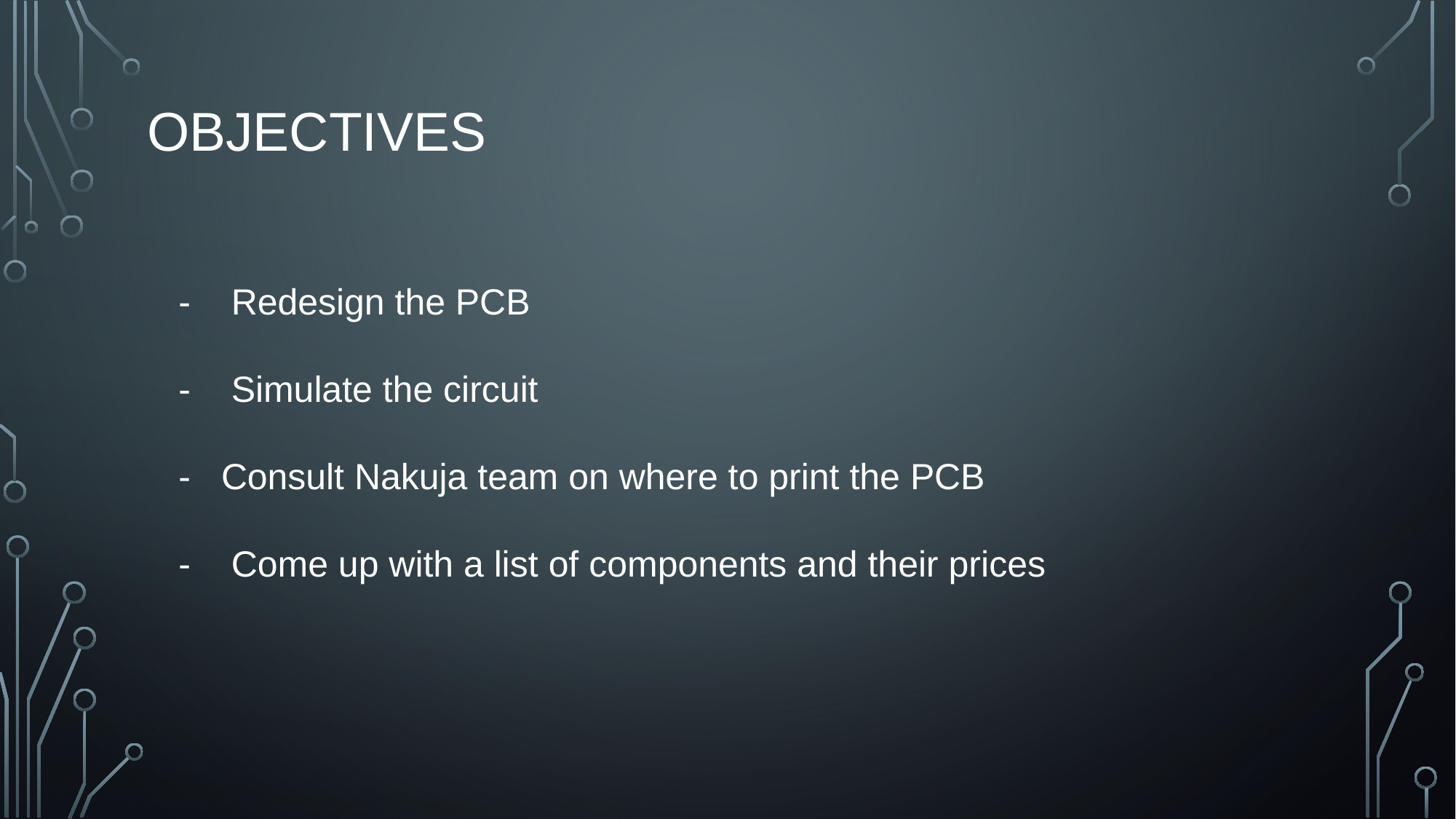

# OBJECTIVES
-    Redesign the PCB
-    Simulate the circuit
-   Consult Nakuja team on where to print the PCB
-    Come up with a list of components and their prices